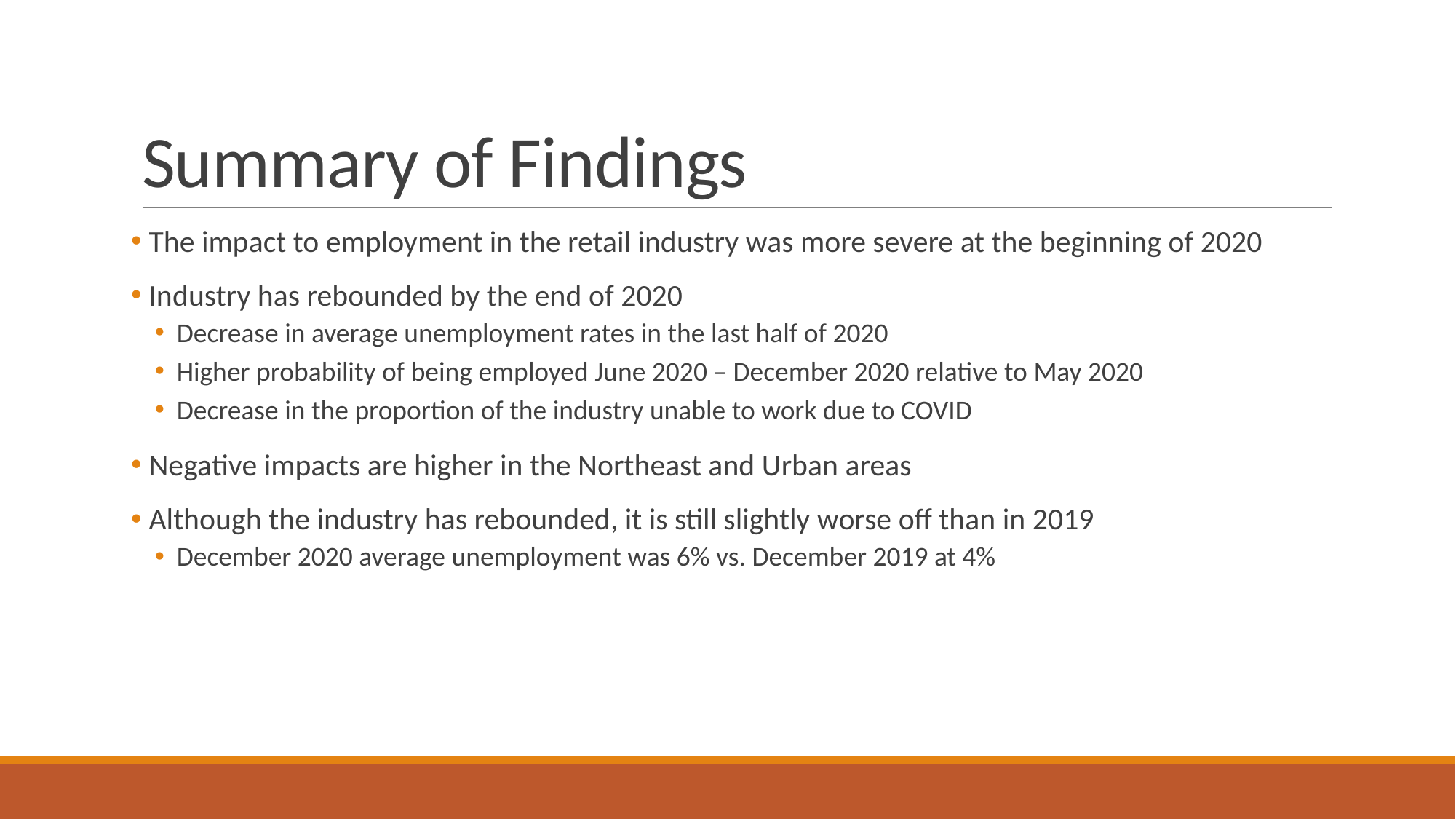

# Summary of Findings
 The impact to employment in the retail industry was more severe at the beginning of 2020
 Industry has rebounded by the end of 2020
Decrease in average unemployment rates in the last half of 2020
Higher probability of being employed June 2020 – December 2020 relative to May 2020
Decrease in the proportion of the industry unable to work due to COVID
 Negative impacts are higher in the Northeast and Urban areas
 Although the industry has rebounded, it is still slightly worse off than in 2019
December 2020 average unemployment was 6% vs. December 2019 at 4%